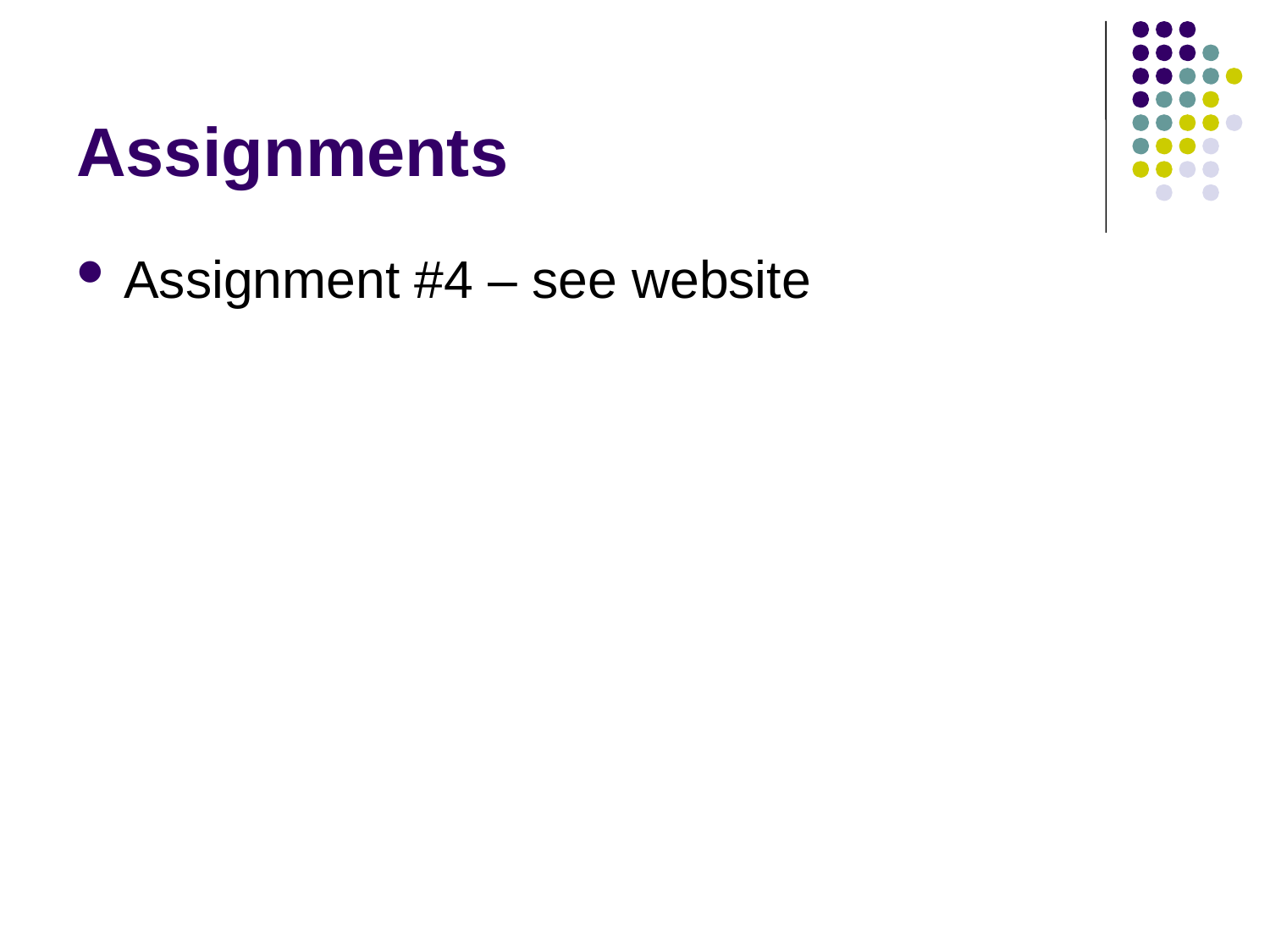

# Assignments
Assignment #4 – see website